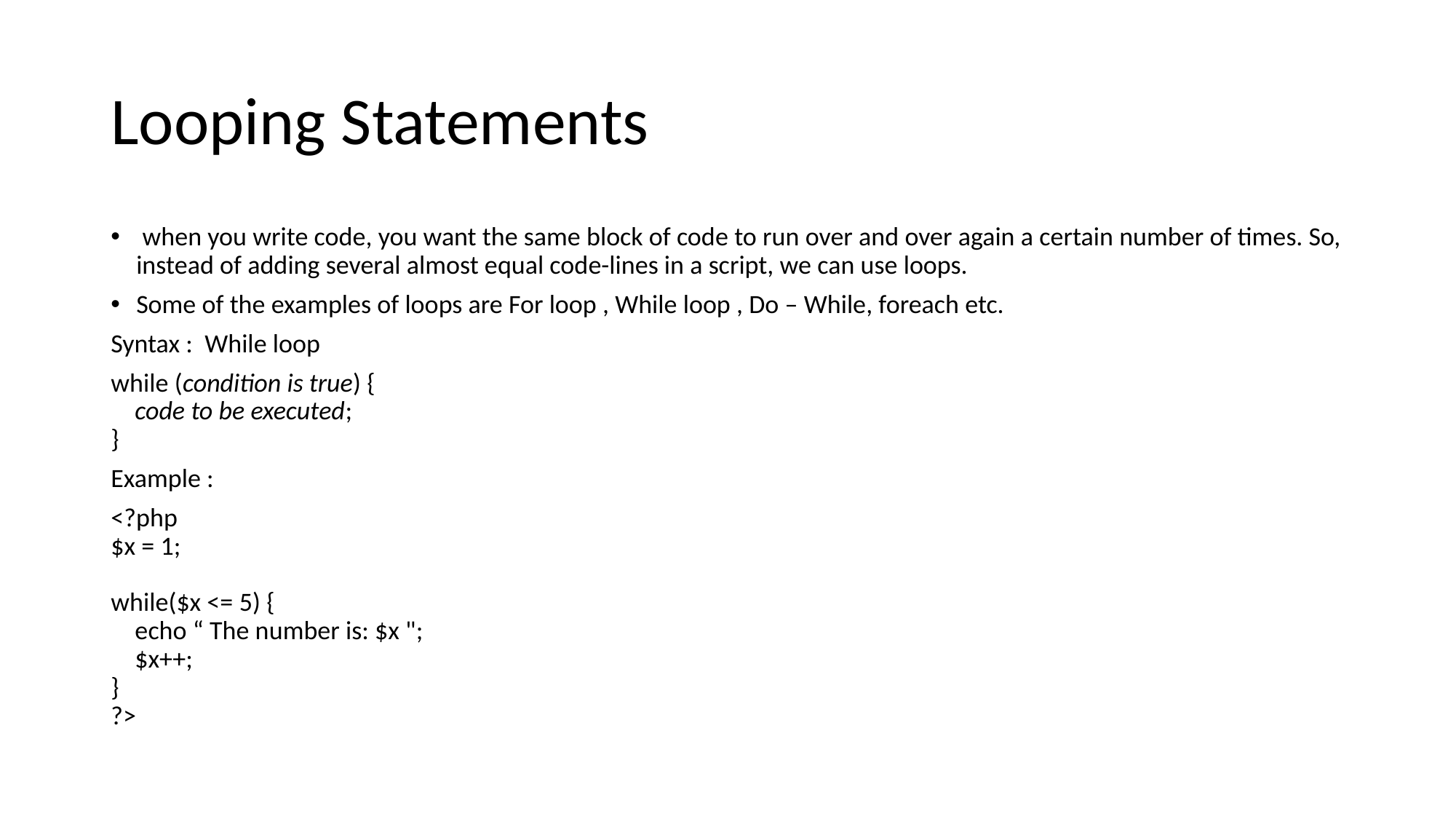

# Looping Statements
 when you write code, you want the same block of code to run over and over again a certain number of times. So, instead of adding several almost equal code-lines in a script, we can use loops.
Some of the examples of loops are For loop , While loop , Do – While, foreach etc.
Syntax :  While loop
while (condition is true) {
    code to be executed;
}
Example :
<?php
$x = 1;
while($x <= 5) {
    echo “ The number is: $x ";
    $x++;
}
?>